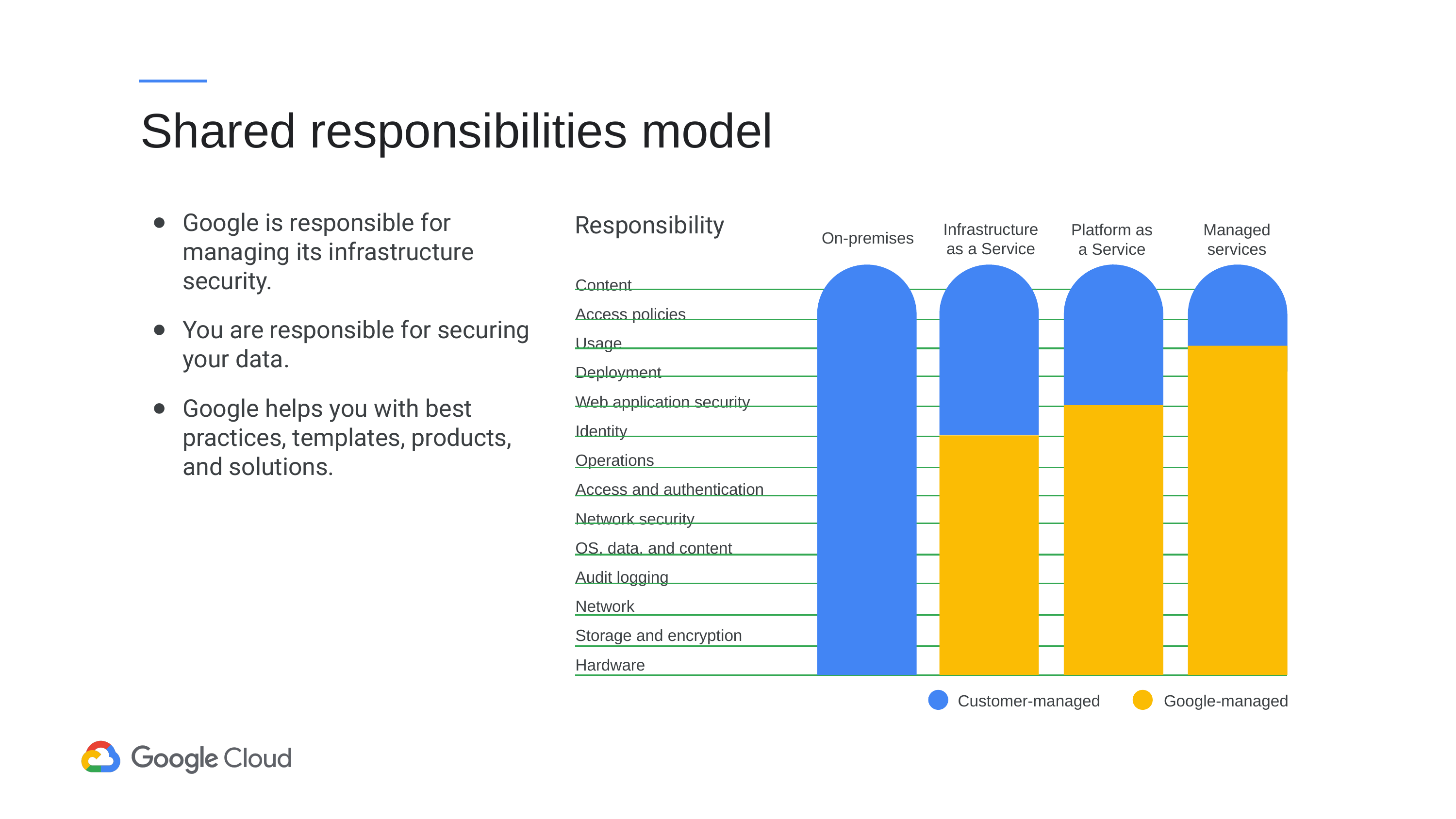

# Shared responsibilities model
Google is responsible for managing its infrastructure security.
You are responsible for securing your data.
Google helps you with best practices, templates, products, and solutions.
Responsibility
Infrastructure as a Service
Managed
services
Platform as a Service
On-premises
Content
Access policies
Usage
Deployment
Web application security
Identity
Operations
Access and authentication
Network security
OS, data, and content
Audit logging
Network
Storage and encryption
Hardware

Google-managed
Customer-managed